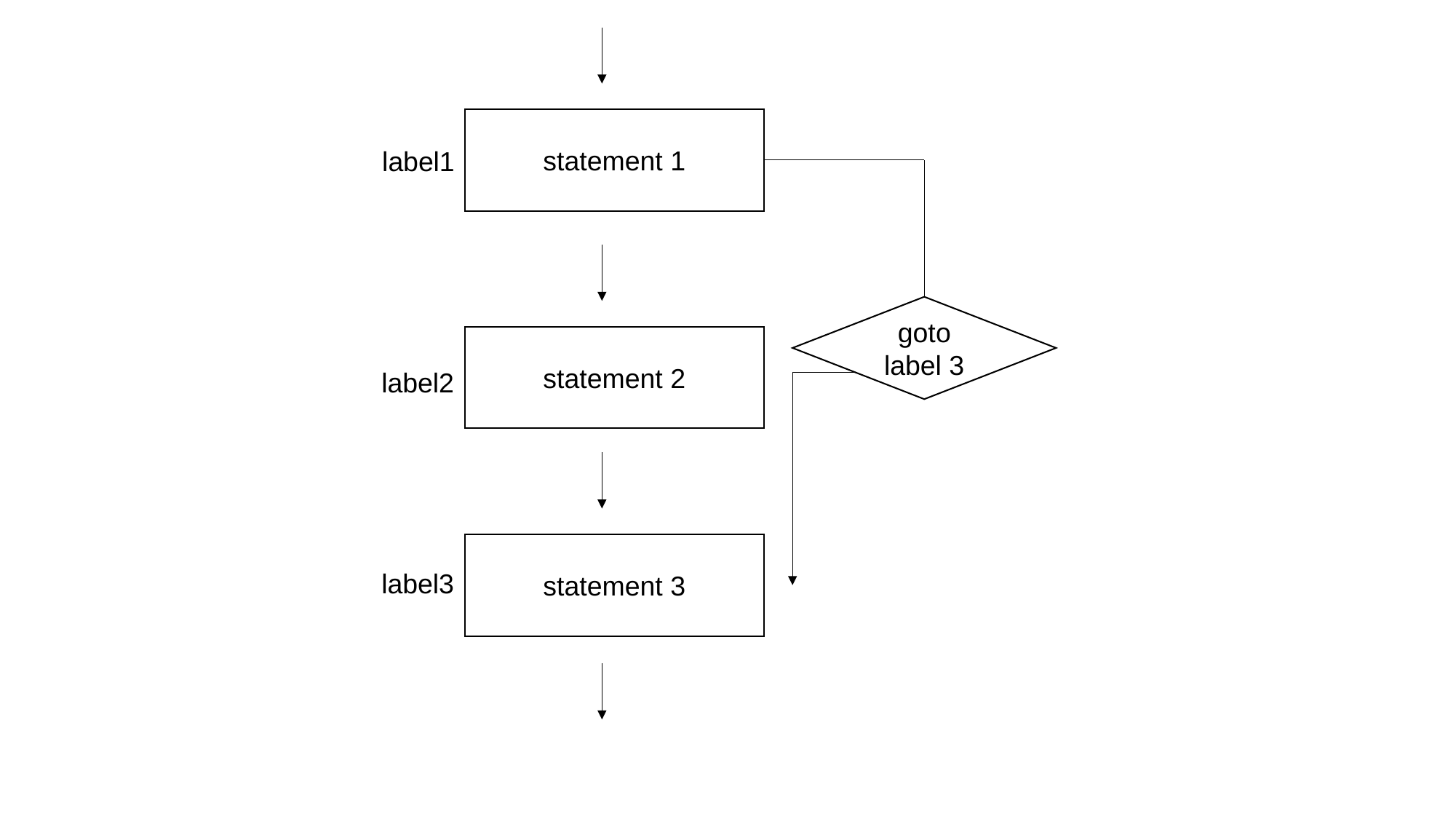

statement 1
label1
goto
label 3
statement 2
label2
statement 3
label3